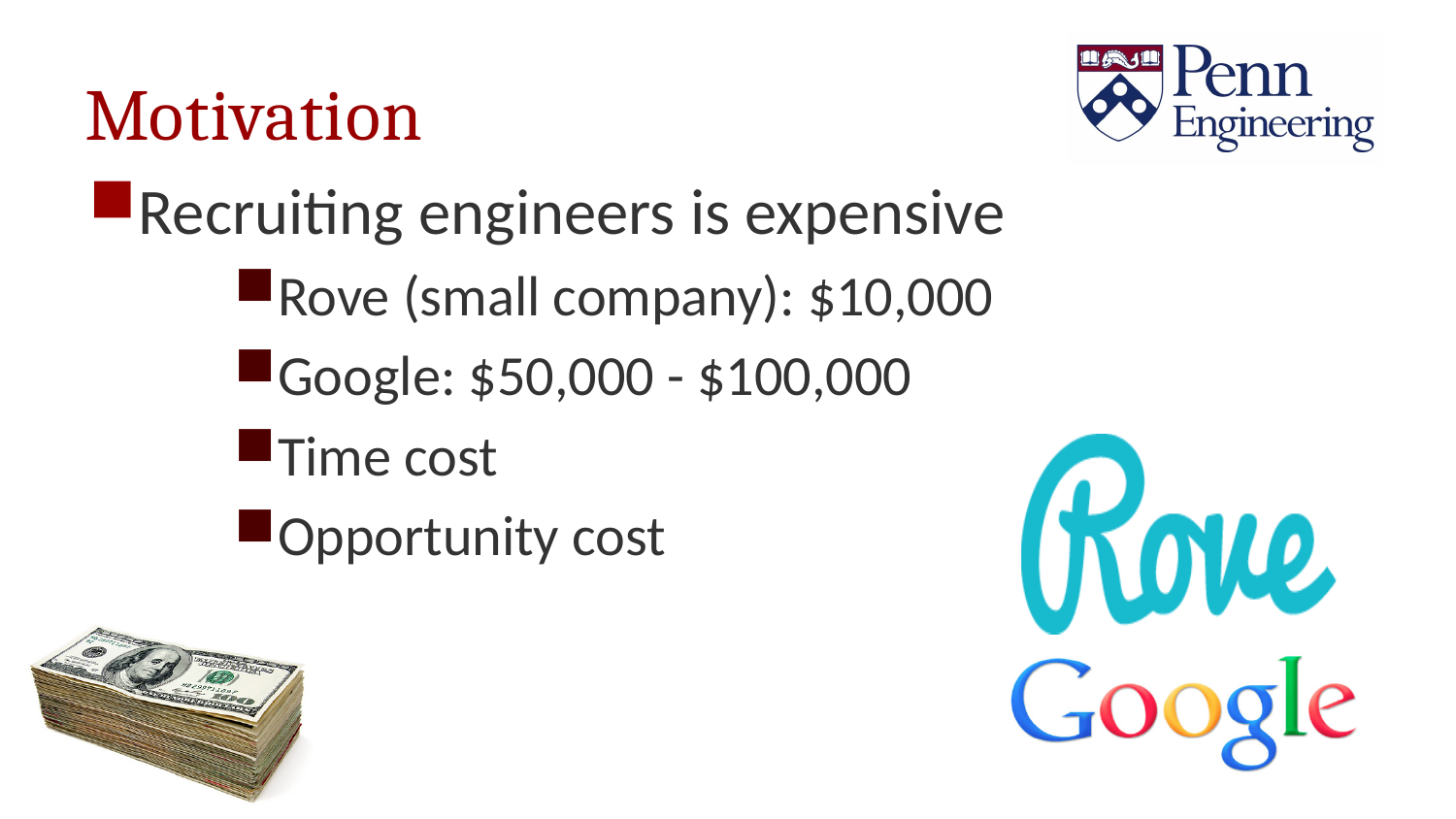

# Motivation
Recruiting engineers is expensive
Rove (small company): $10,000
Google: $50,000 - $100,000
Time cost
Opportunity cost